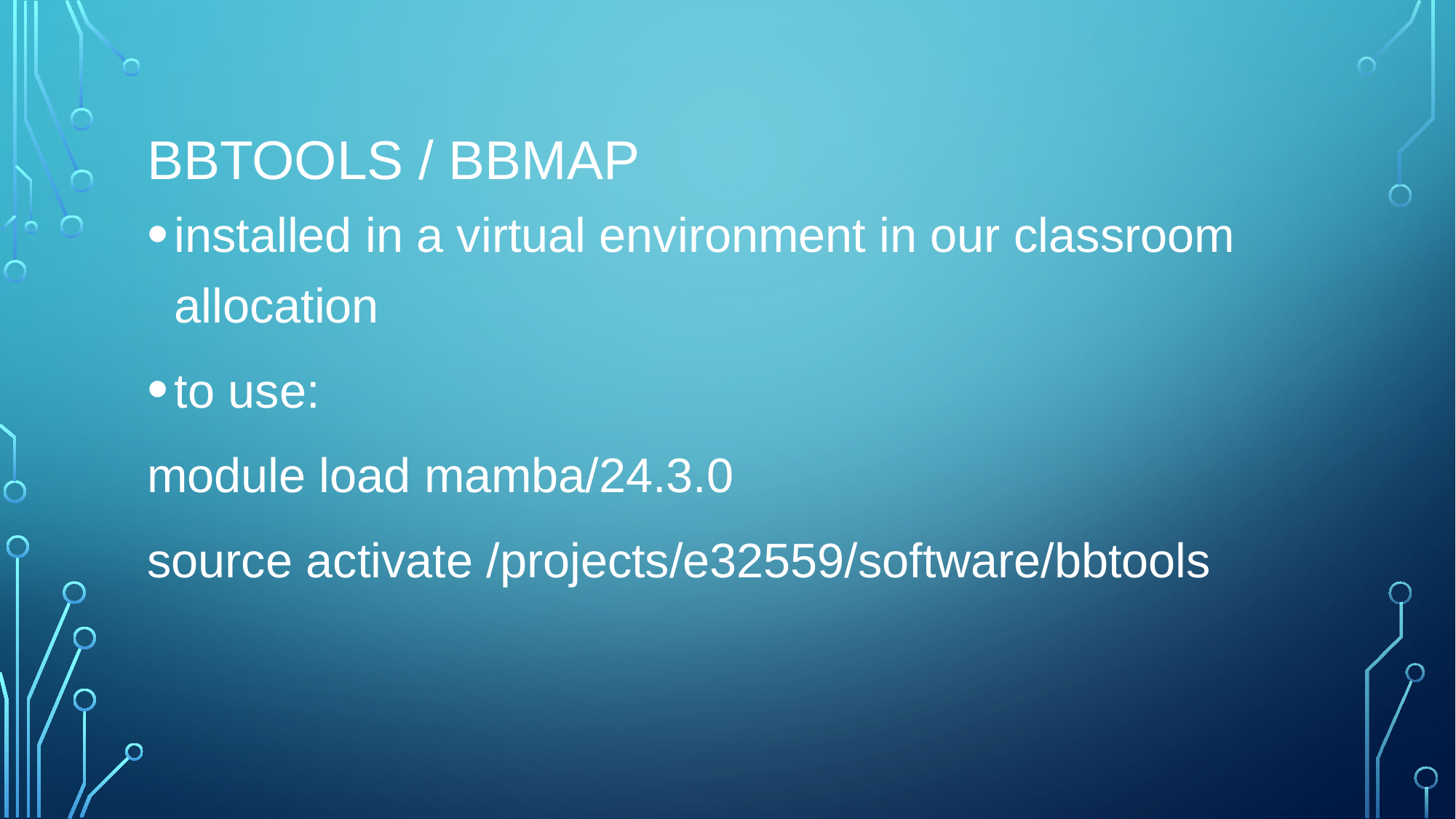

# bbtools / bbmap
installed in a virtual environment in our classroom allocation
to use:
module load mamba/24.3.0
source activate /projects/e32559/software/bbtools